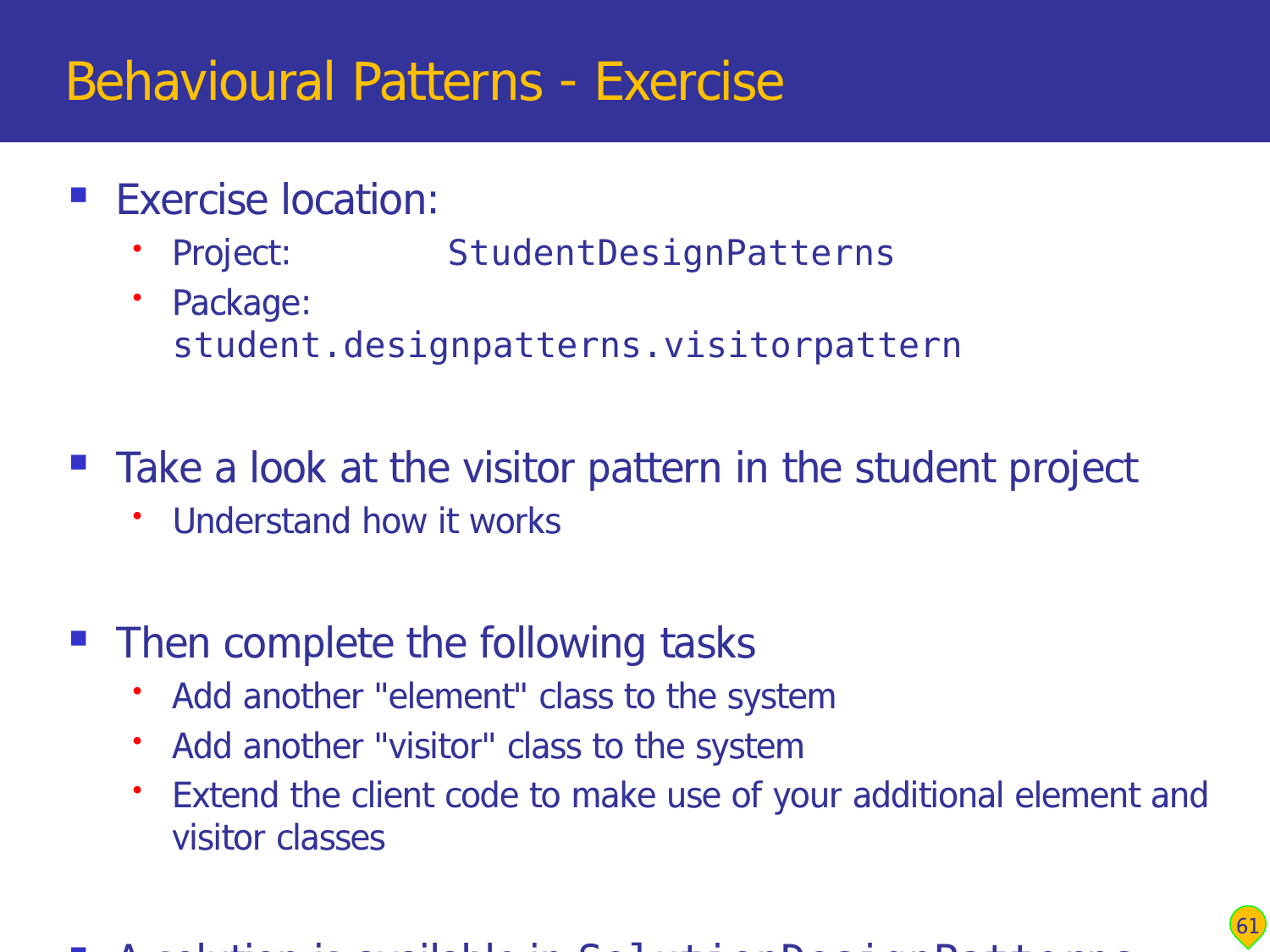

# Behavioural Patterns - Exercise
Exercise location:
Project: 	 StudentDesignPatterns
Package:	 student.designpatterns.visitorpattern

Take a look at the visitor pattern in the student project
Understand how it works

Then complete the following tasks
Add another "element" class to the system
Add another "visitor" class to the system
Extend the client code to make use of your additional element and visitor classes

A solution is available in SolutionDesignPatterns

61